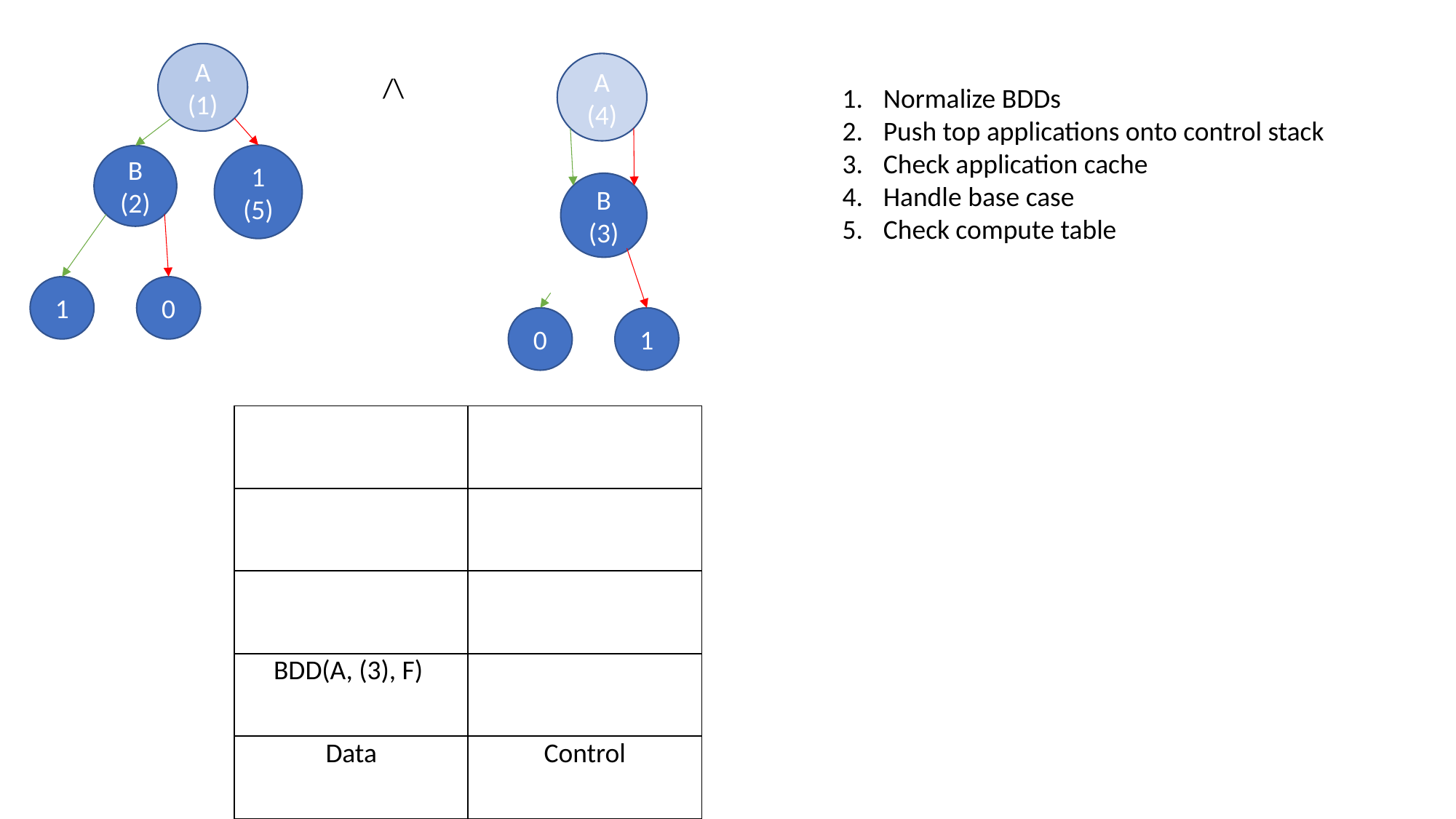

A (1)
A (4)
/\
Normalize BDDs
Push top applications onto control stack
Check application cache
Handle base case
Check compute table
1
(5)
B (2)
B (3)
1
0
0
1
|  |  |
| --- | --- |
|  |  |
|  |  |
| BDD(A, (3), F) |  |
| Data | Control |